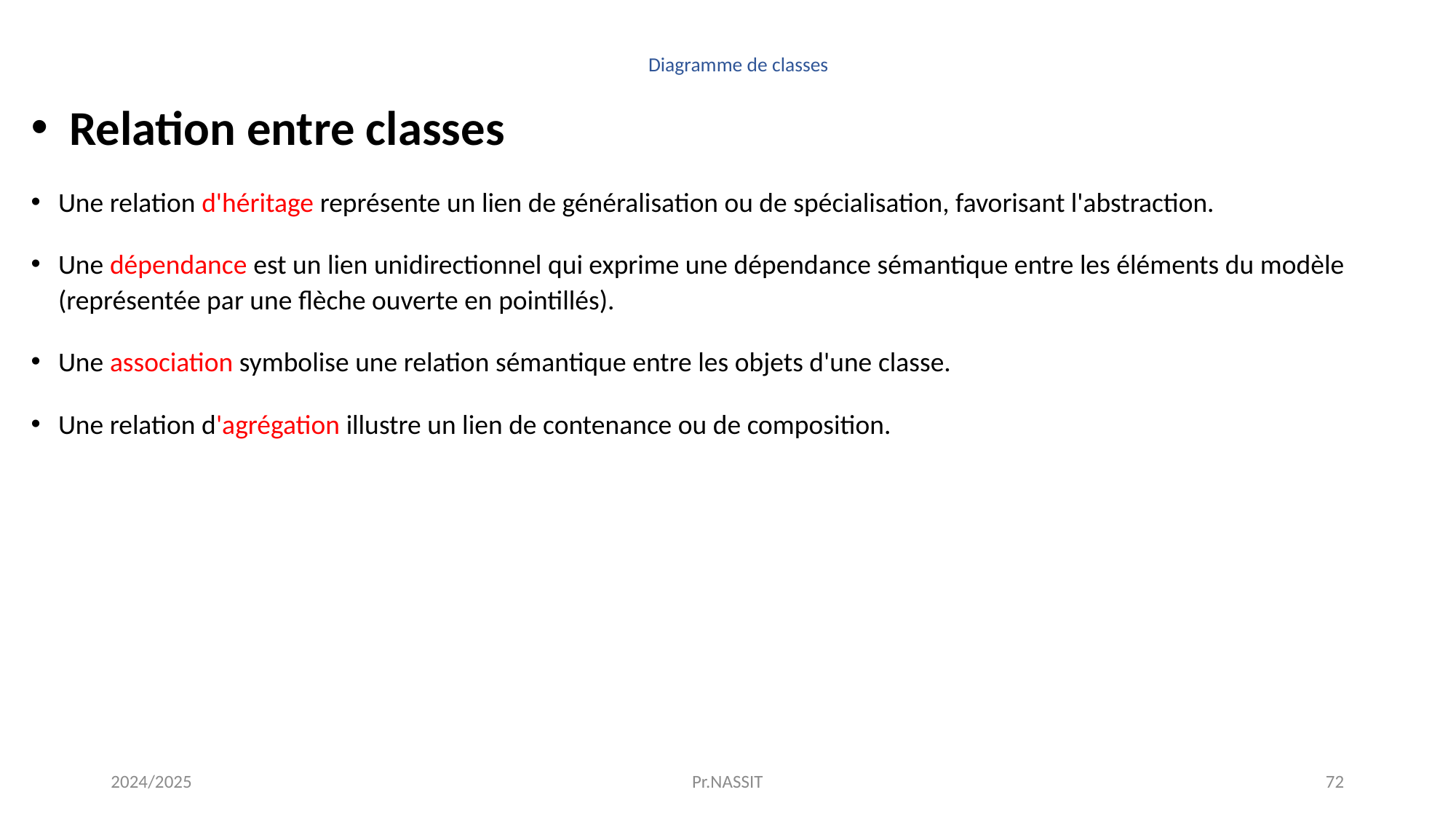

# Diagramme de classes
 Relation entre classes
Une relation d'héritage représente un lien de généralisation ou de spécialisation, favorisant l'abstraction.
Une dépendance est un lien unidirectionnel qui exprime une dépendance sémantique entre les éléments du modèle (représentée par une flèche ouverte en pointillés).
Une association symbolise une relation sémantique entre les objets d'une classe.
Une relation d'agrégation illustre un lien de contenance ou de composition.

2024/2025
Pr.NASSIT
72